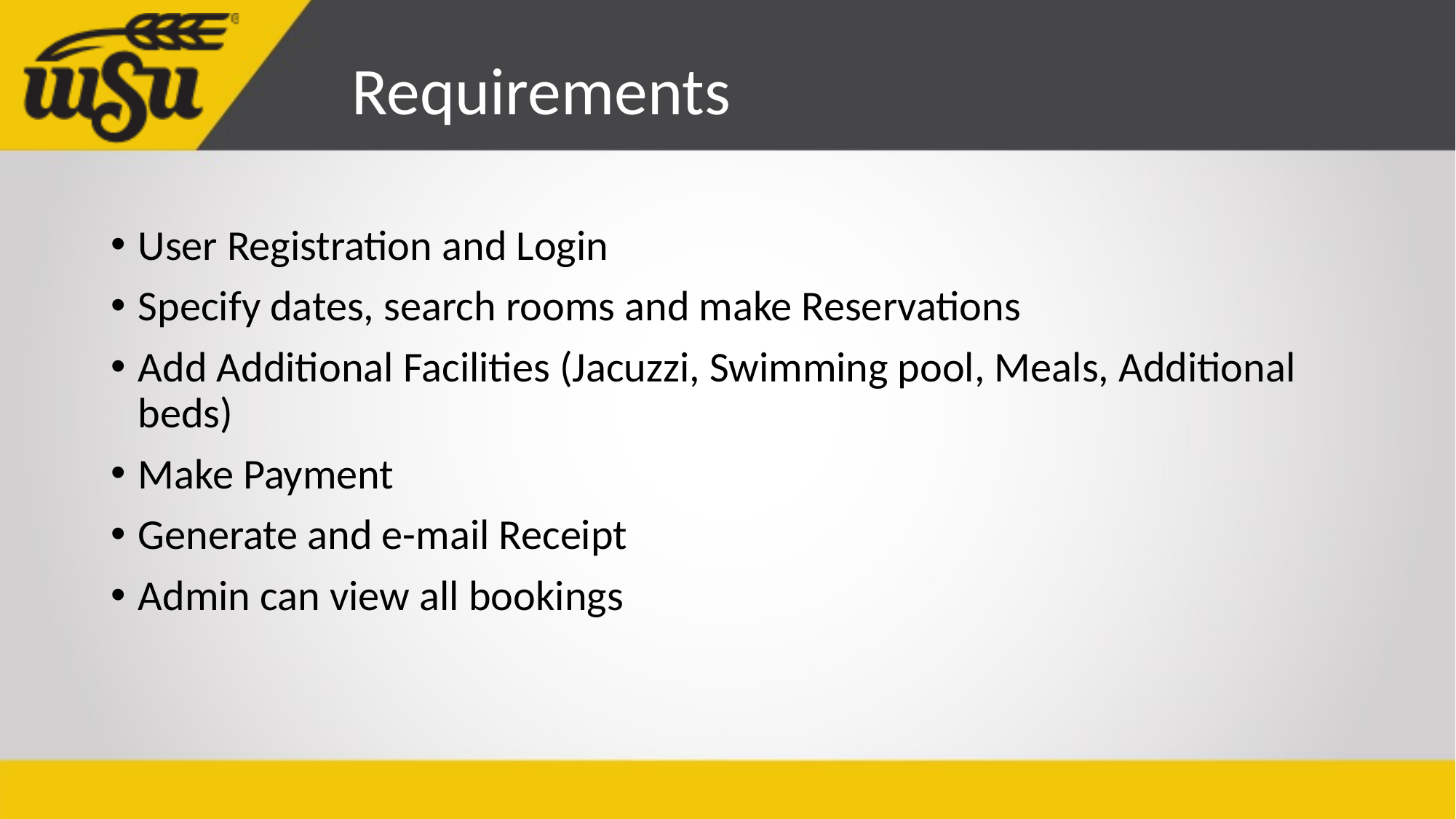

# Requirements
User Registration and Login
Specify dates, search rooms and make Reservations
Add Additional Facilities (Jacuzzi, Swimming pool, Meals, Additional beds)
Make Payment
Generate and e-mail Receipt
Admin can view all bookings